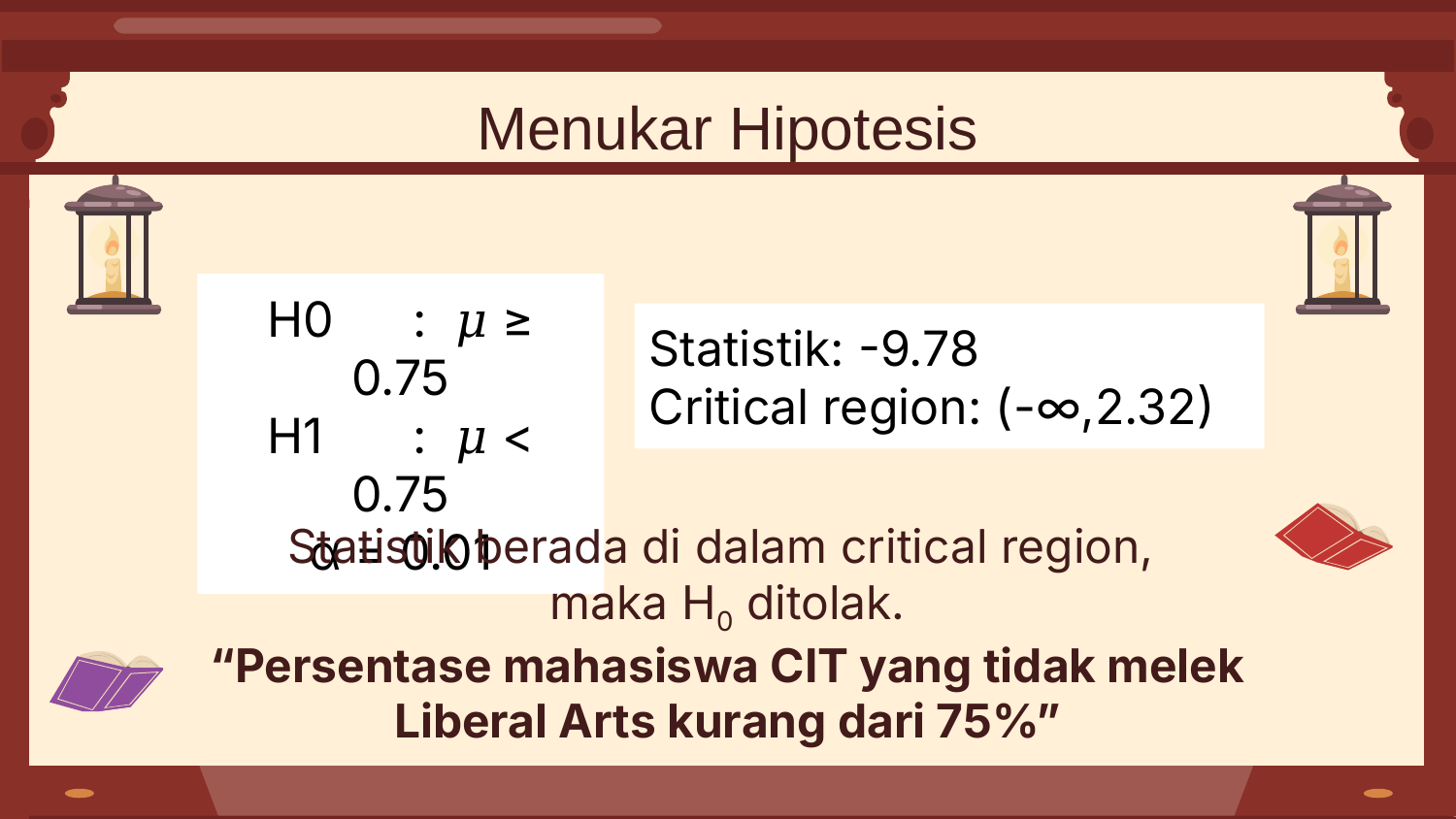

Menukar Hipotesis

H0	:  𝜇 ≥ 0.75
H1	:  𝜇 < 0.75
α = 0.01
Statistik: -9.78
Critical region: (-∞,2.32)
Statistik berada di dalam critical region,
maka H0 ditolak.
“Persentase mahasiswa CIT yang tidak melek Liberal Arts kurang dari 75%”